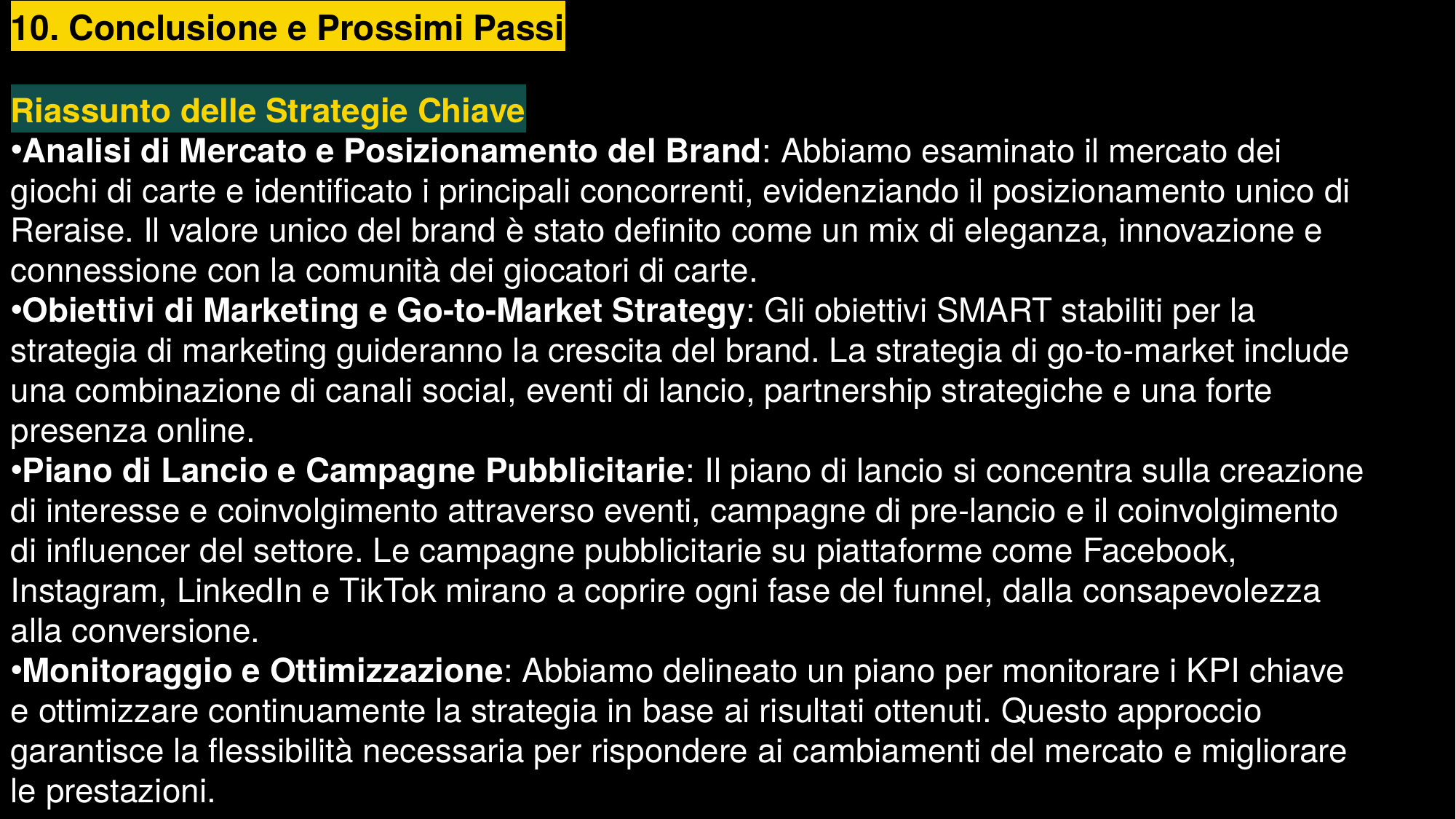

10. Conclusione e Prossimi Passi

Riassunto delle Strategie Chiave
Analisi di Mercato e Posizionamento del Brand: Abbiamo esaminato il mercato dei giochi di carte e identificato i principali concorrenti, evidenziando il posizionamento unico di Reraise. Il valore unico del brand è stato definito come un mix di eleganza, innovazione e connessione con la comunità dei giocatori di carte.
Obiettivi di Marketing e Go-to-Market Strategy: Gli obiettivi SMART stabiliti per la strategia di marketing guideranno la crescita del brand. La strategia di go-to-market include una combinazione di canali social, eventi di lancio, partnership strategiche e una forte presenza online.
Piano di Lancio e Campagne Pubblicitarie: Il piano di lancio si concentra sulla creazione di interesse e coinvolgimento attraverso eventi, campagne di pre-lancio e il coinvolgimento di influencer del settore. Le campagne pubblicitarie su piattaforme come Facebook, Instagram, LinkedIn e TikTok mirano a coprire ogni fase del funnel, dalla consapevolezza alla conversione.
Monitoraggio e Ottimizzazione: Abbiamo delineato un piano per monitorare i KPI chiave e ottimizzare continuamente la strategia in base ai risultati ottenuti. Questo approccio garantisce la flessibilità necessaria per rispondere ai cambiamenti del mercato e migliorare le prestazioni.